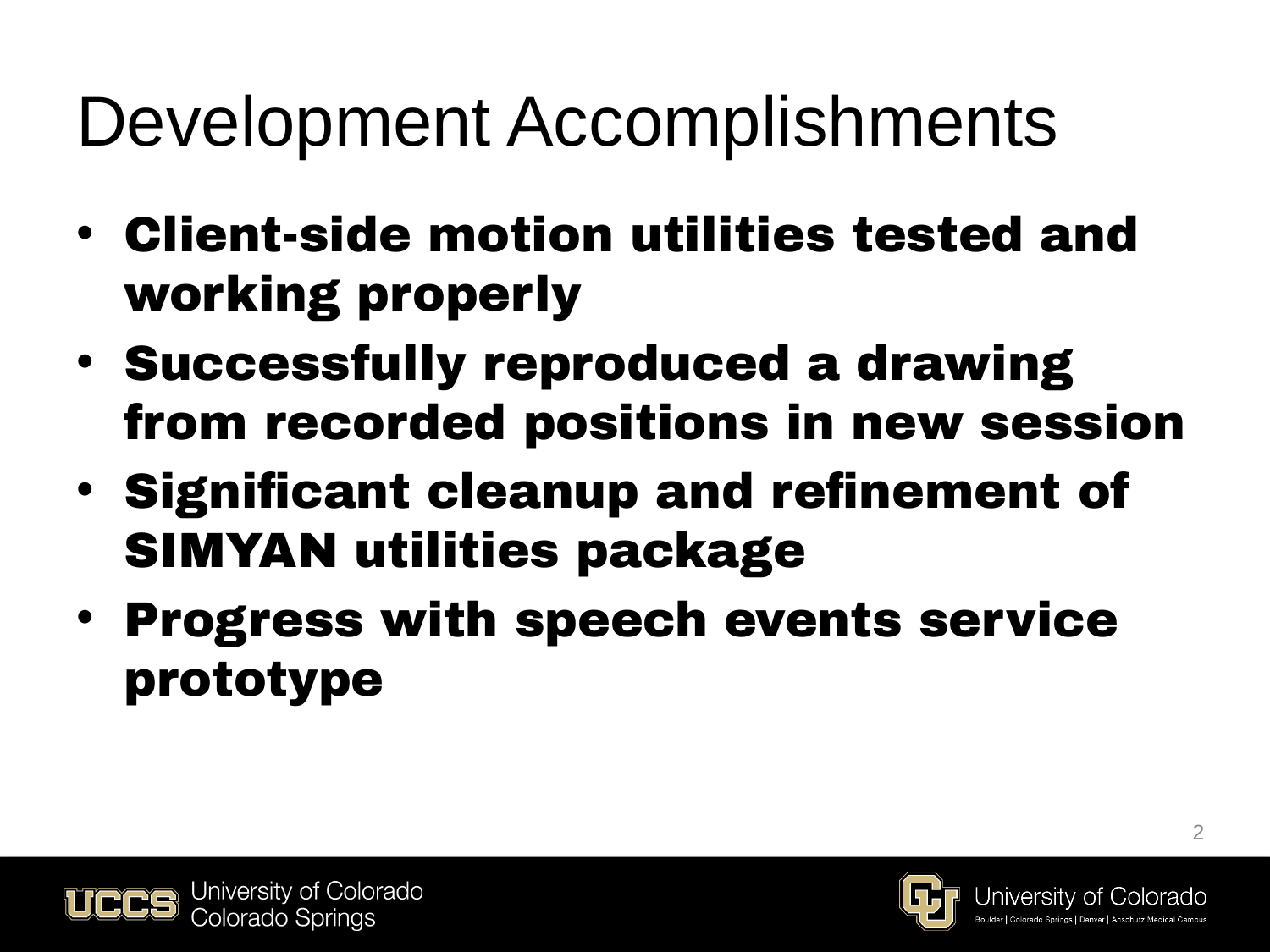

# Development Accomplishments
Client-side motion utilities tested and working properly
Successfully reproduced a drawing from recorded positions in new session
Significant cleanup and refinement of SIMYAN utilities package
Progress with speech events service prototype
2